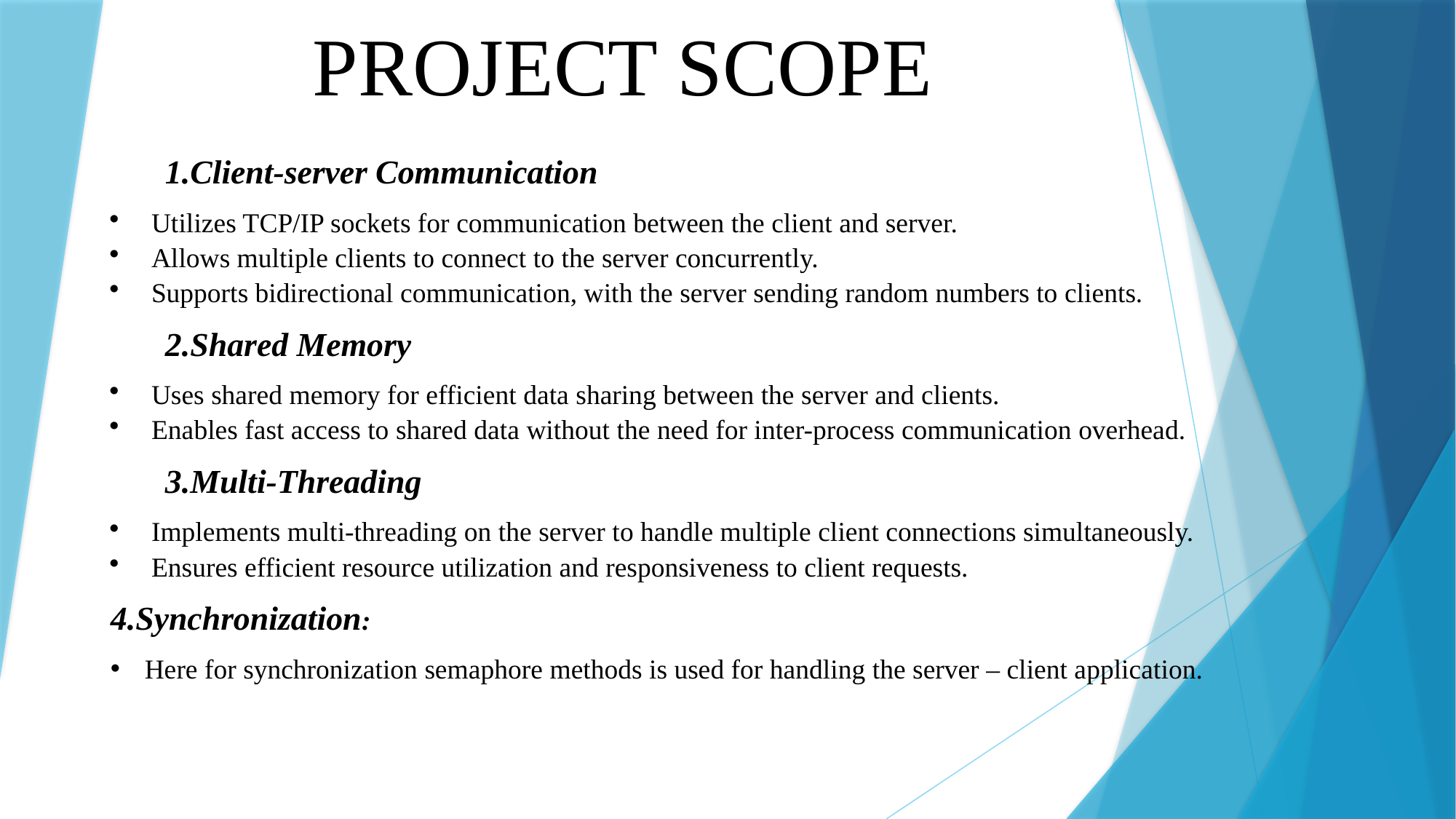

# PROJECT SCOPE
	1.Client-server Communication
Utilizes TCP/IP sockets for communication between the client and server.
Allows multiple clients to connect to the server concurrently.
Supports bidirectional communication, with the server sending random numbers to clients.
	2.Shared Memory
Uses shared memory for efficient data sharing between the server and clients.
Enables fast access to shared data without the need for inter-process communication overhead.
	3.Multi-Threading
Implements multi-threading on the server to handle multiple client connections simultaneously.
Ensures efficient resource utilization and responsiveness to client requests.
4.Synchronization:
Here for synchronization semaphore methods is used for handling the server – client application.